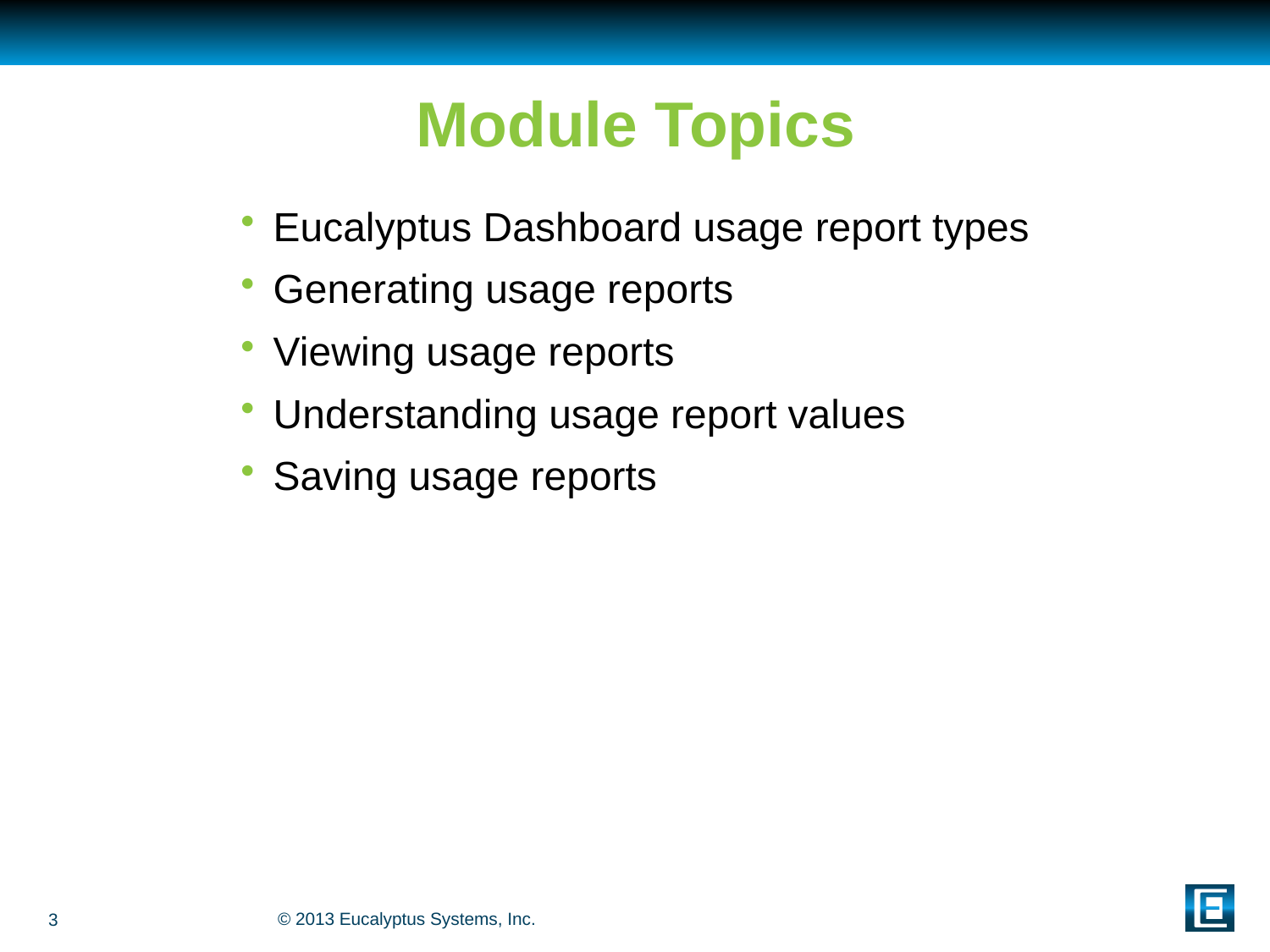

# Module Topics
Eucalyptus Dashboard usage report types
Generating usage reports
Viewing usage reports
Understanding usage report values
Saving usage reports

3